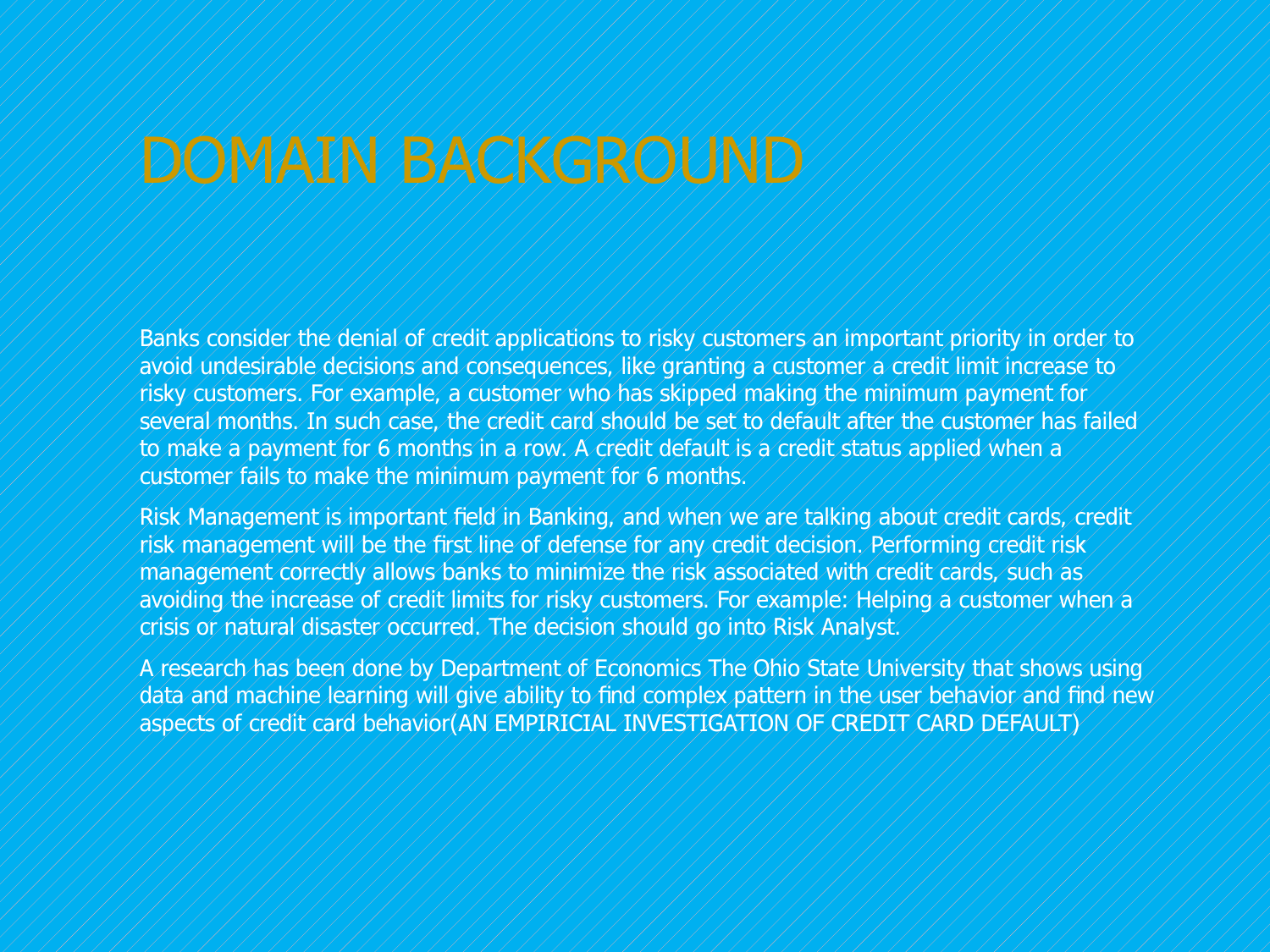

# DOMAIN BACKGROUND
Banks consider the denial of credit applications to risky customers an important priority in order to avoid undesirable decisions and consequences, like granting a customer a credit limit increase to risky customers. For example, a customer who has skipped making the minimum payment for several months. In such case, the credit card should be set to default after the customer has failed to make a payment for 6 months in a row. A credit default is a credit status applied when a customer fails to make the minimum payment for 6 months.
Risk Management is important field in Banking, and when we are talking about credit cards, credit risk management will be the first line of defense for any credit decision. Performing credit risk management correctly allows banks to minimize the risk associated with credit cards, such as avoiding the increase of credit limits for risky customers. For example: Helping a customer when a crisis or natural disaster occurred. The decision should go into Risk Analyst.
A research has been done by Department of Economics The Ohio State University that shows using data and machine learning will give ability to find complex pattern in the user behavior and find new aspects of credit card behavior(AN EMPIRICIAL INVESTIGATION OF CREDIT CARD DEFAULT)